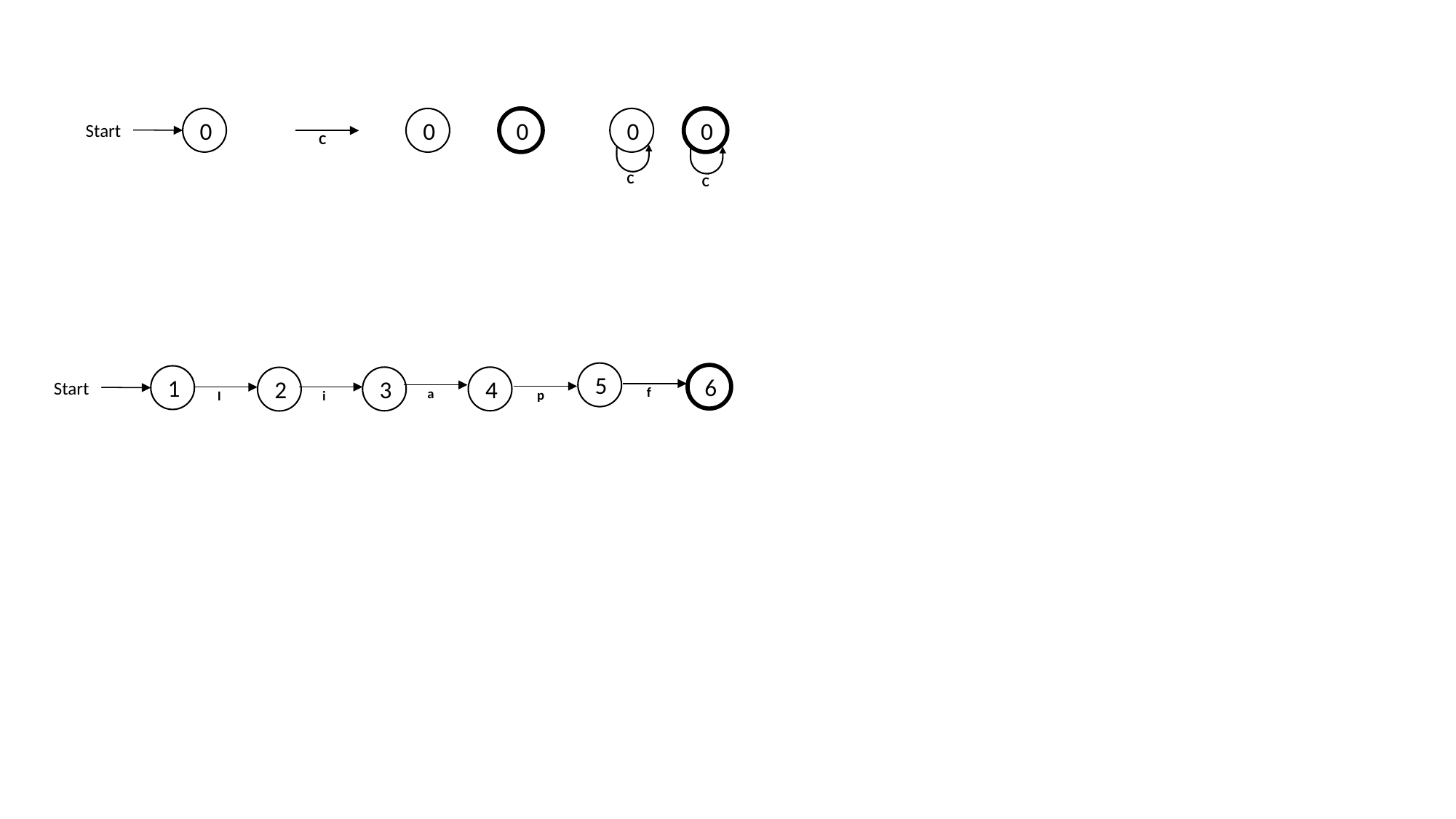

0
Start
0
0

C
0

C
0
C
5
6
1
Start
3
4
2
f
a
p
i
I